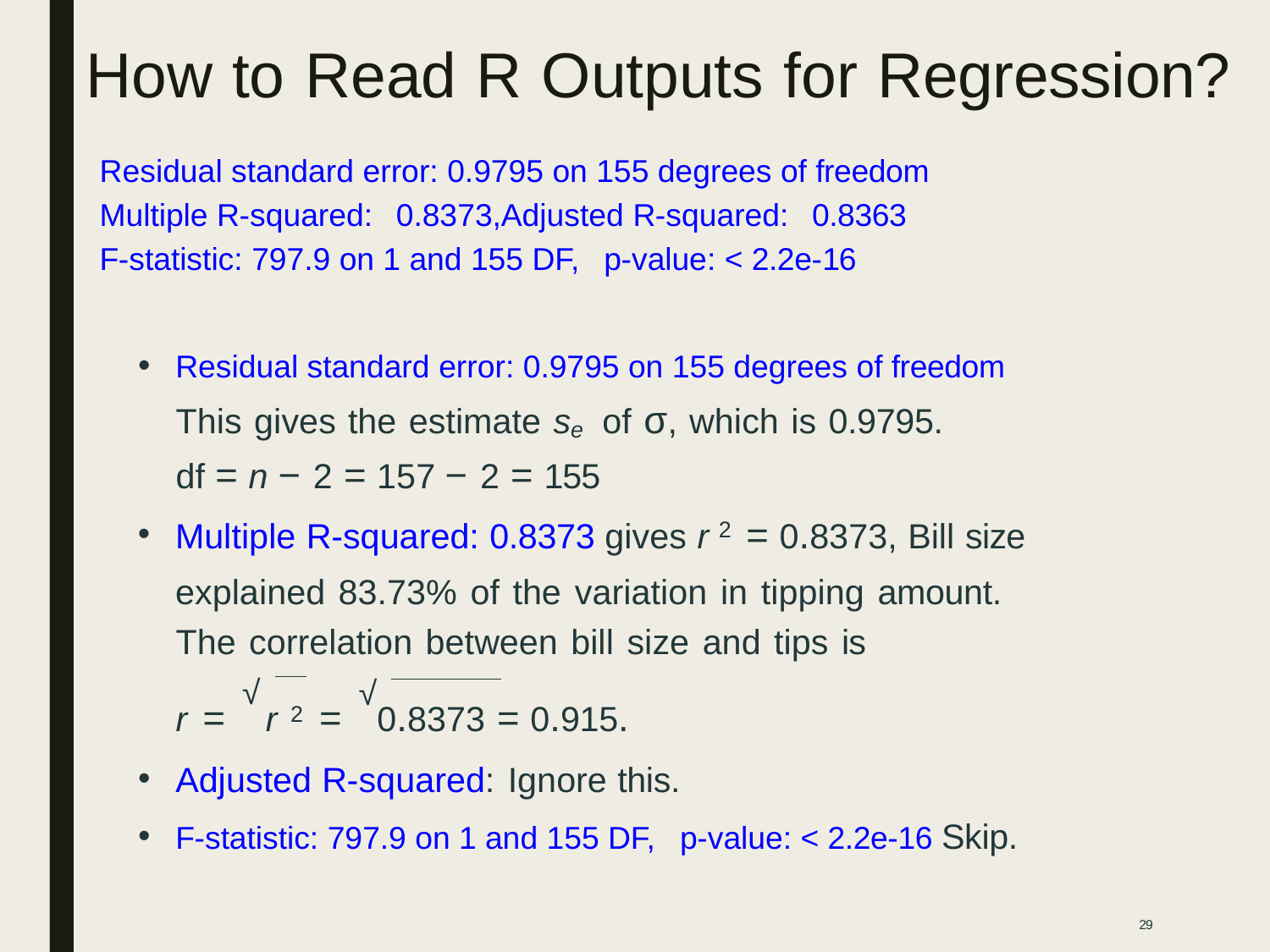

# How to Read R Outputs for Regression?
Residual standard error: 0.9795 on 155 degrees of freedom Multiple R-squared: 0.8373,Adjusted R-squared: 0.8363
F-statistic: 797.9 on 1 and 155 DF, p-value: < 2.2e-16

Residual standard error: 0.9795 on 155 degrees of freedom
This gives the estimate se of σ, which is 0.9795. df = n − 2 = 157 − 2 = 155
Multiple R-squared: 0.8373 gives r 2 = 0.8373, Bill size 	explained 83.73% of the variation in tipping amount.
The correlation between bill size and tips is
r = √r 2 = √0.8373 = 0.915.
Adjusted R-squared: Ignore this.
F-statistic: 797.9 on 1 and 155 DF, p-value: < 2.2e-16 Skip.

29